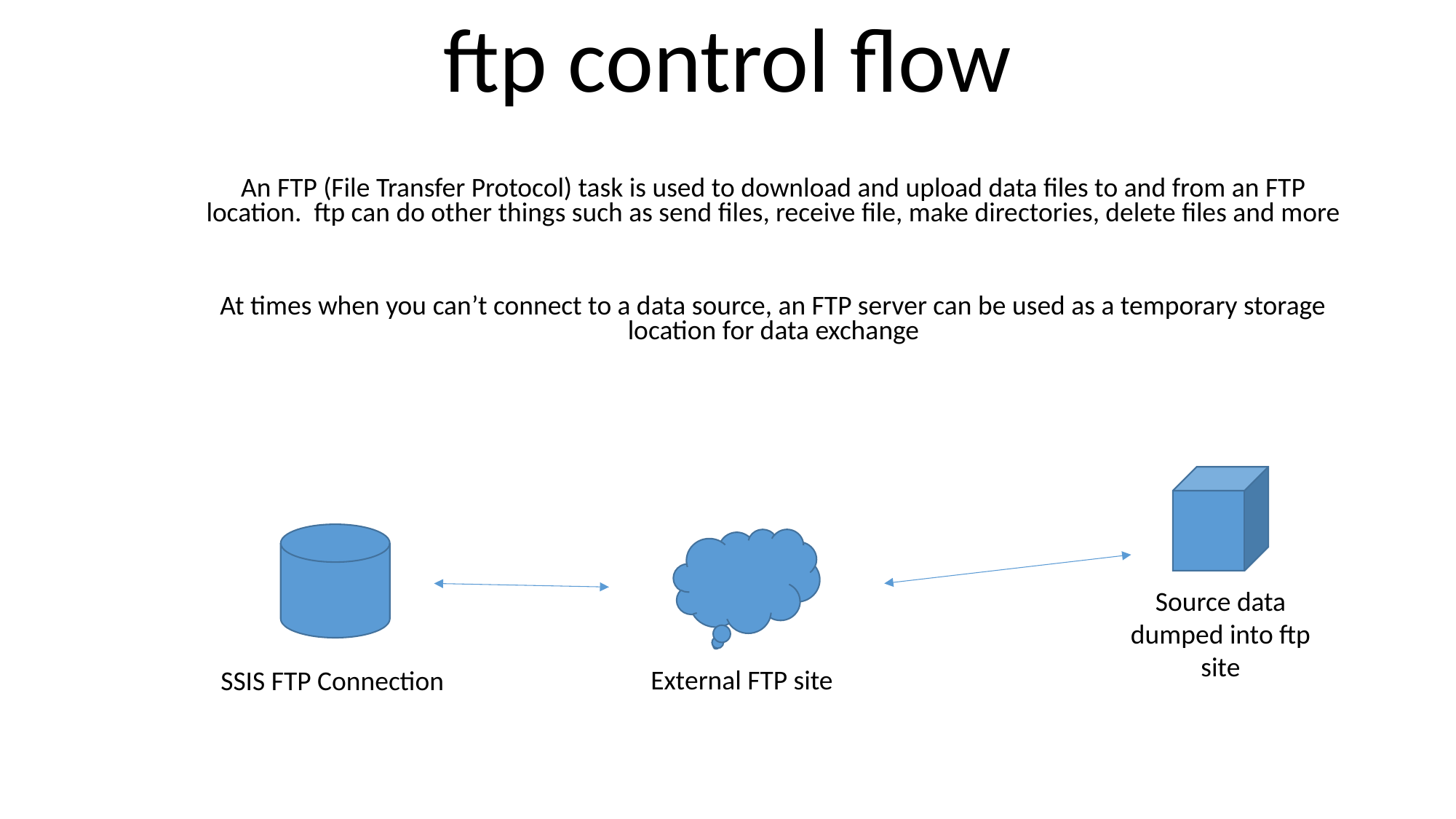

# ftp control flow

An FTP (File Transfer Protocol) task is used to download and upload data files to and from an FTP location.  ftp can do other things such as send files, receive file, make directories, delete files and more

At times when you can’t connect to a data source, an FTP server can be used as a temporary storage location for data exchange

Source data dumped into ftp site
External FTP site
SSIS FTP Connection